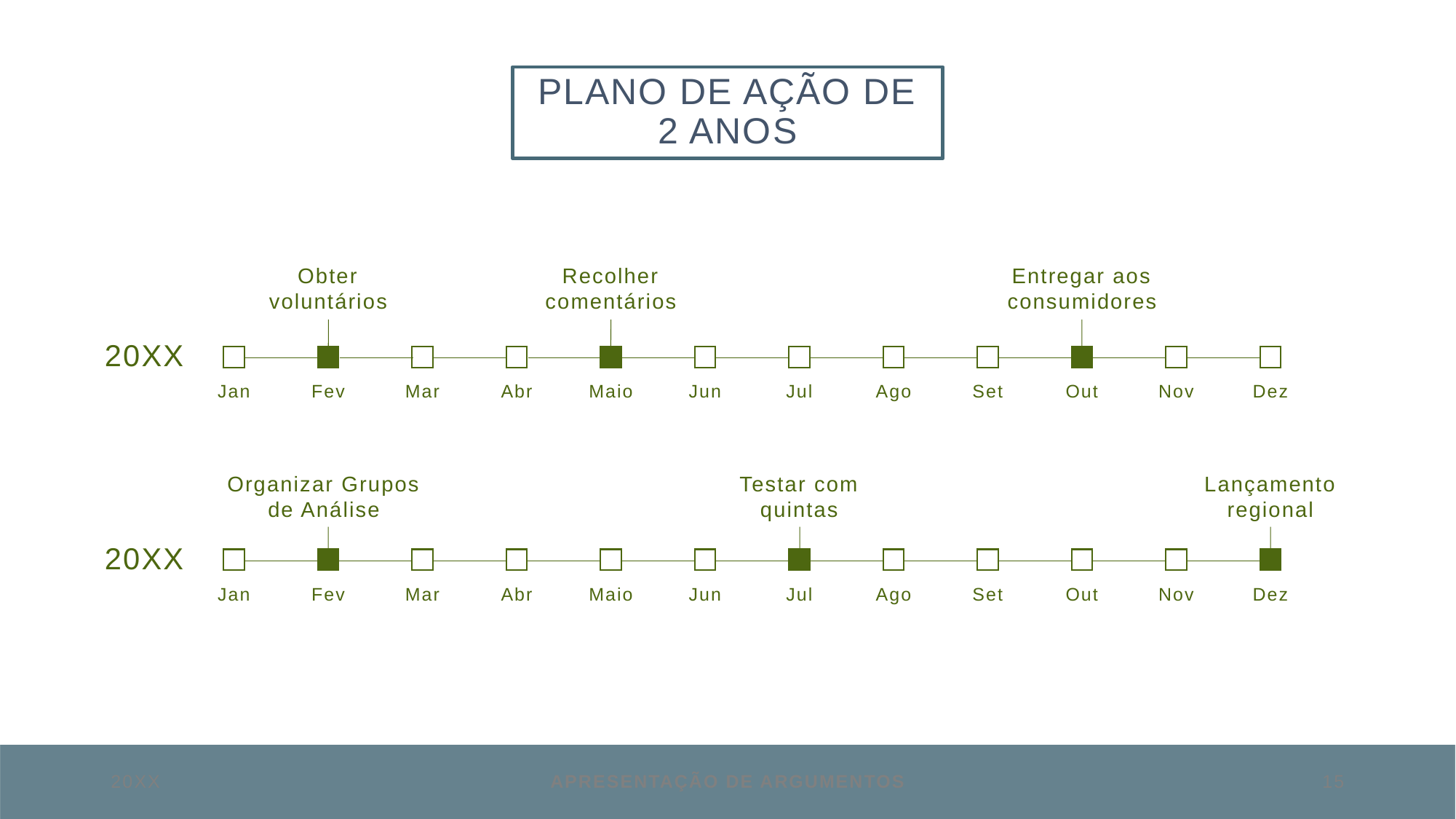

# Plano de ação de 2 anos
Obter voluntários
Recolher comentários
Entregar aos consumidores
20XX
Jan
Fev
Mar
Abr
Maio
Jun
Jul
Ago
Set
Out
Nov
Dez
Organizar Grupos de Análise
Testar com quintas
Lançamento regional
20XX
Jan
Fev
Mar
Abr
Maio
Jun
Jul
Ago
Set
Out
Nov
Dez
20XX
Apresentação de argumentos
15